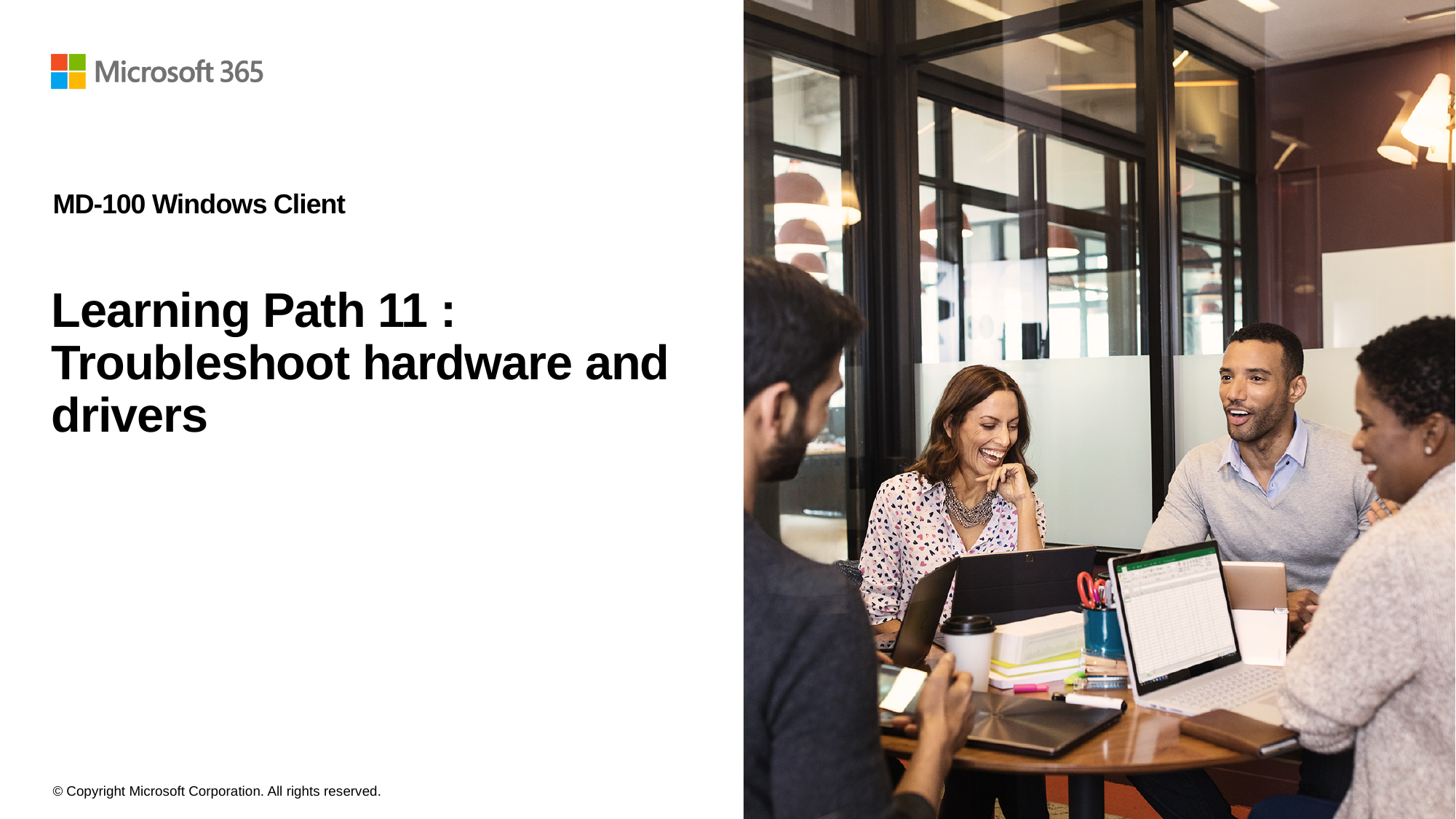

MD-100 Windows Client
# Learning Path 11 : Troubleshoot hardware and drivers